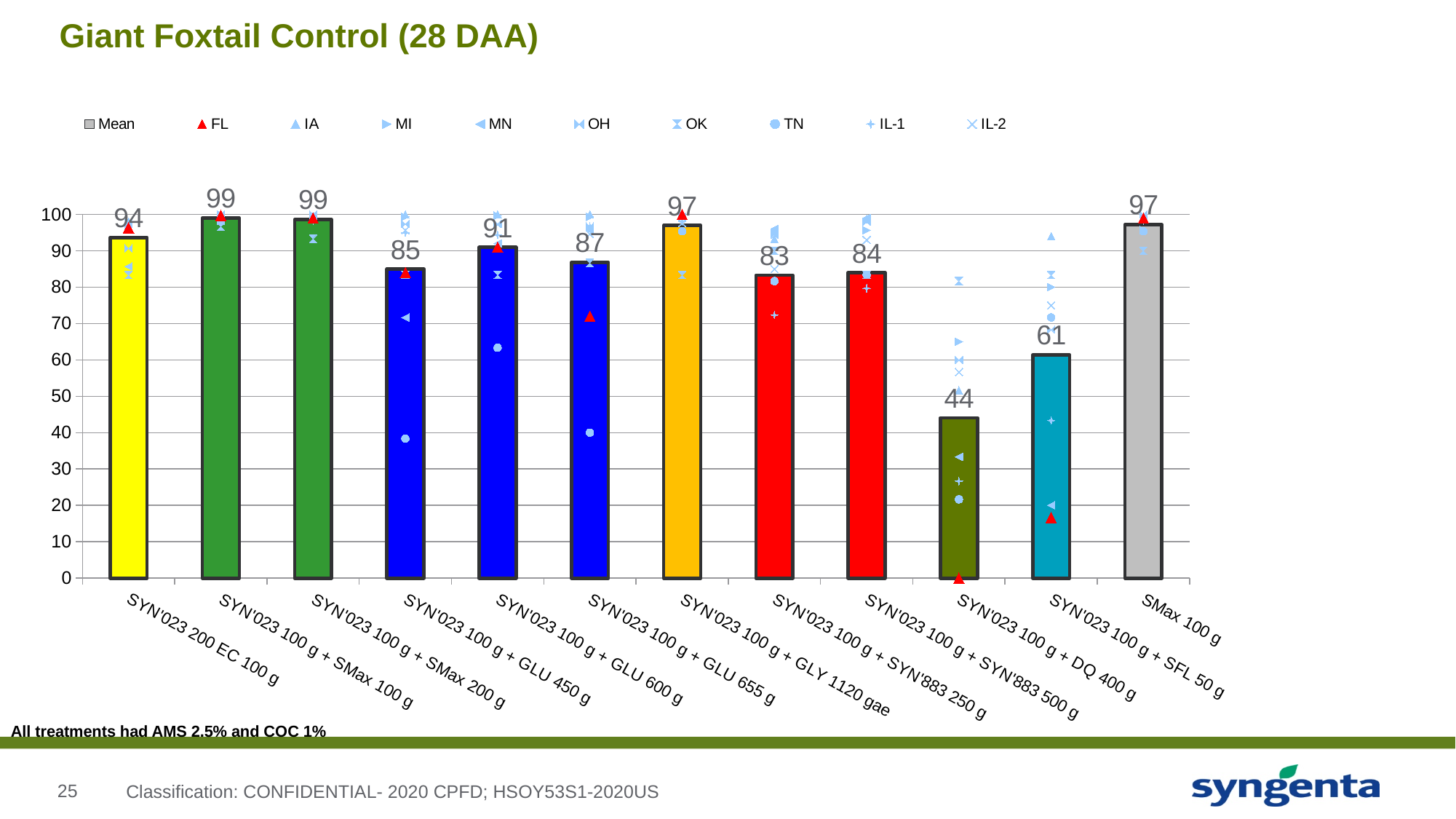

# Giant Foxtail Control (28 DAA)

### Chart

| Category | Mean | FL | IA | MI | MN | OH | OK | TN | IL-1 | IL-2 |
|---|---|---|---|---|---|---|---|---|---|---|
| SYN'023 200 EC 100 g | 93.62962962962924 | 96.33333333333299 | 98.0 | 96.666666666666 | 85.666666666666 | 90.666666666666 | 83.333333333333 | 97.0 | 97.33333333333299 | 97.666666666666 |
| SYN'023 100 g + SMax 100 g | 98.99999999999977 | 99.666666666666 | 98.33333333333299 | 100.0 | 99.0 | 100.0 | 96.666666666666 | 99.33333333333299 | 99.0 | 99.0 |
| SYN'023 100 g + SMax 200 g | 98.59259259259233 | 99.0 | 99.33333333333299 | 99.33333333333299 | 99.666666666666 | 100.0 | 93.33333333333299 | 99.33333333333299 | 98.33333333333299 | 99.0 |
| SYN'023 100 g + GLU 450 g | 84.96296296296266 | 84.0 | 100.0 | 99.33333333333299 | 71.666666666666 | 97.33333333333299 | 83.333333333333 | 38.333333333333 | 95.0 | 95.666666666666 |
| SYN'023 100 g + GLU 600 g | 90.92592592592568 | 91.0 | 100.0 | 99.666666666666 | 92.0 | 97.33333333333299 | 83.333333333333 | 63.333333333333 | 94.33333333333299 | 97.33333333333299 |
| SYN'023 100 g + GLU 655 g | 86.85185185185145 | 72.0 | 100.0 | 99.33333333333299 | 95.666666666666 | 96.666666666666 | 86.666666666666 | 40.0 | 96.666666666666 | 94.666666666666 |
| SYN'023 100 g + GLY 1120 gae | 96.96296296296276 | 100.0 | 100.0 | 100.0 | 99.33333333333299 | 99.0 | 83.333333333333 | 95.33333333333299 | 98.0 | 97.666666666666 |
| SYN'023 100 g + SYN'883 250 g | 83.259259259259 | 41.666666666666 | 93.33333333333299 | 95.0 | 96.0 | 94.33333333333299 | 90.0 | 81.666666666666 | 72.333333333333 | 85.0 |
| SYN'023 100 g + SYN'883 500 g | 83.96296296296266 | 25.0 | 98.666666666666 | 95.666666666666 | 99.0 | 98.0 | 83.333333333333 | 83.333333333333 | 79.666666666666 | 93.0 |
| SYN'023 100 g + DQ 400 g | 44.07407407407367 | 0.0 | 51.666666666666 | 65.0 | 33.333333333333 | 60.0 | 81.666666666666 | 21.666666666666 | 26.666666666666 | 56.666666666666 |
| SYN'023 100 g + SFL 50 g | 61.37037037037011 | 16.666666666666 | 94.0 | 80.0 | 20.0 | 68.333333333333 | 83.333333333333 | 71.666666666666 | 43.333333333333 | 75.0 |
| SMax 100 g | 97.18518518518489 | 99.0 | 98.666666666666 | 95.666666666666 | 99.0 | 100.0 | 90.0 | 95.33333333333299 | 98.33333333333299 | 98.666666666666 |
All treatments had AMS 2.5% and COC 1%
Classification: CONFIDENTIAL- 2020 CPFD; HSOY53S1-2020US